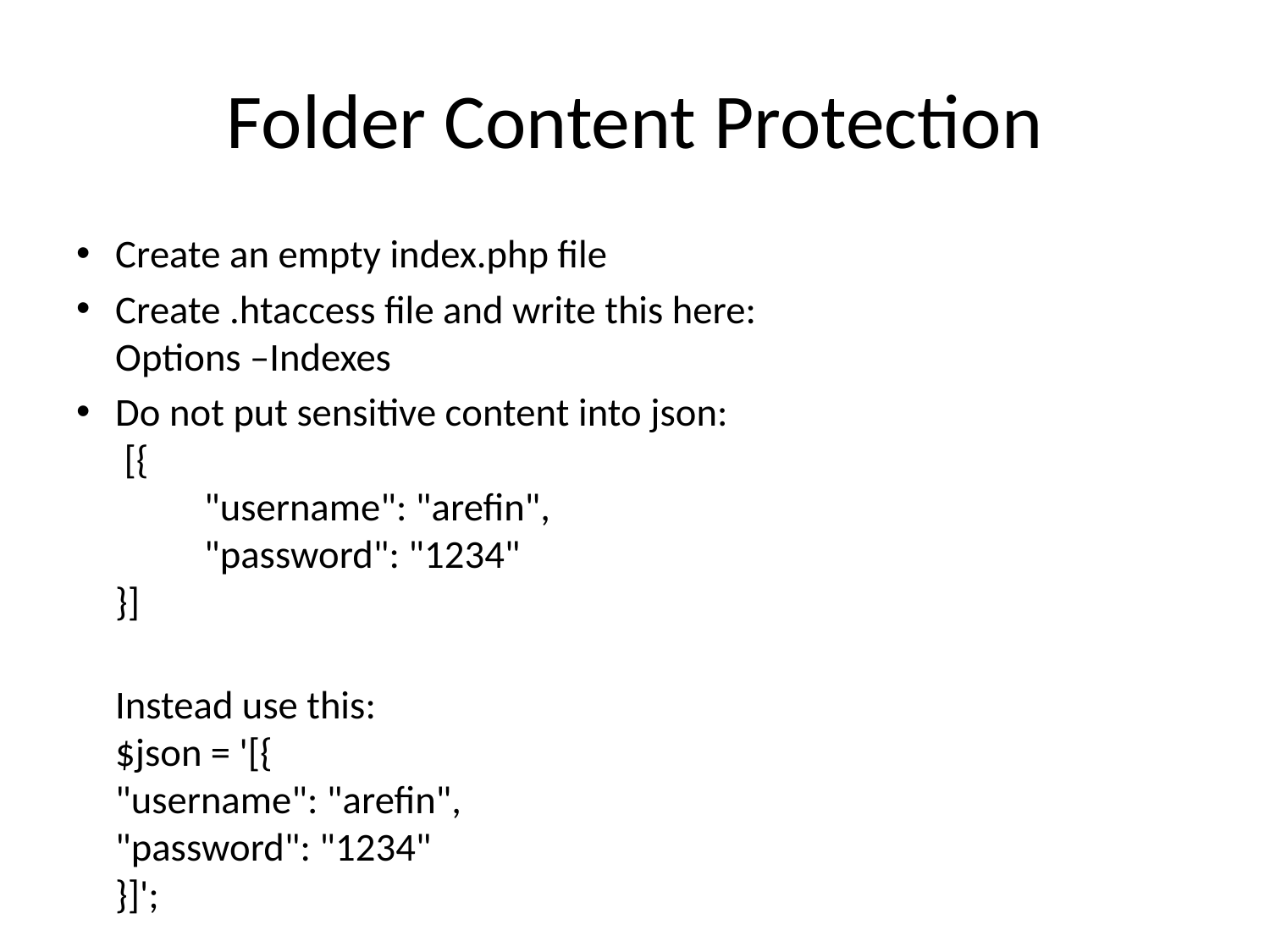

# Folder Content Protection
Create an empty index.php file
Create .htaccess file and write this here:
Options –Indexes
Do not put sensitive content into json:
 [{
	"username": "arefin",
	"password": "1234"
}]
Instead use this:
$json = '[{
	"username": "arefin",
	"password": "1234"
}]';